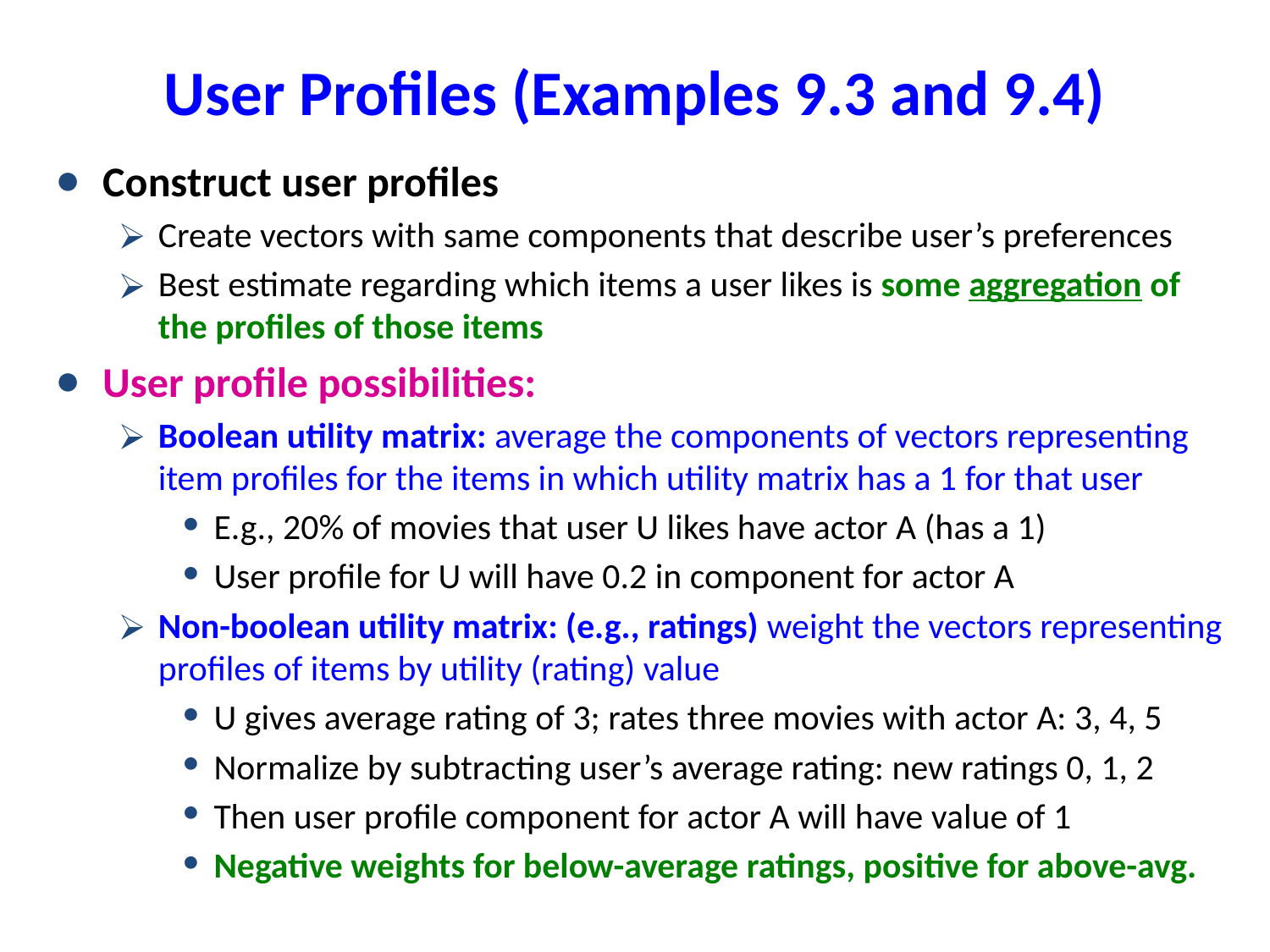

# User Profiles (Examples 9.3 and 9.4)
Construct user profiles
Create vectors with same components that describe user’s preferences
Best estimate regarding which items a user likes is some aggregation of the profiles of those items
User profile possibilities:
Boolean utility matrix: average the components of vectors representing item profiles for the items in which utility matrix has a 1 for that user
E.g., 20% of movies that user U likes have actor A (has a 1)
User profile for U will have 0.2 in component for actor A
Non-boolean utility matrix: (e.g., ratings) weight the vectors representing profiles of items by utility (rating) value
U gives average rating of 3; rates three movies with actor A: 3, 4, 5
Normalize by subtracting user’s average rating: new ratings 0, 1, 2
Then user profile component for actor A will have value of 1
Negative weights for below-average ratings, positive for above-avg.